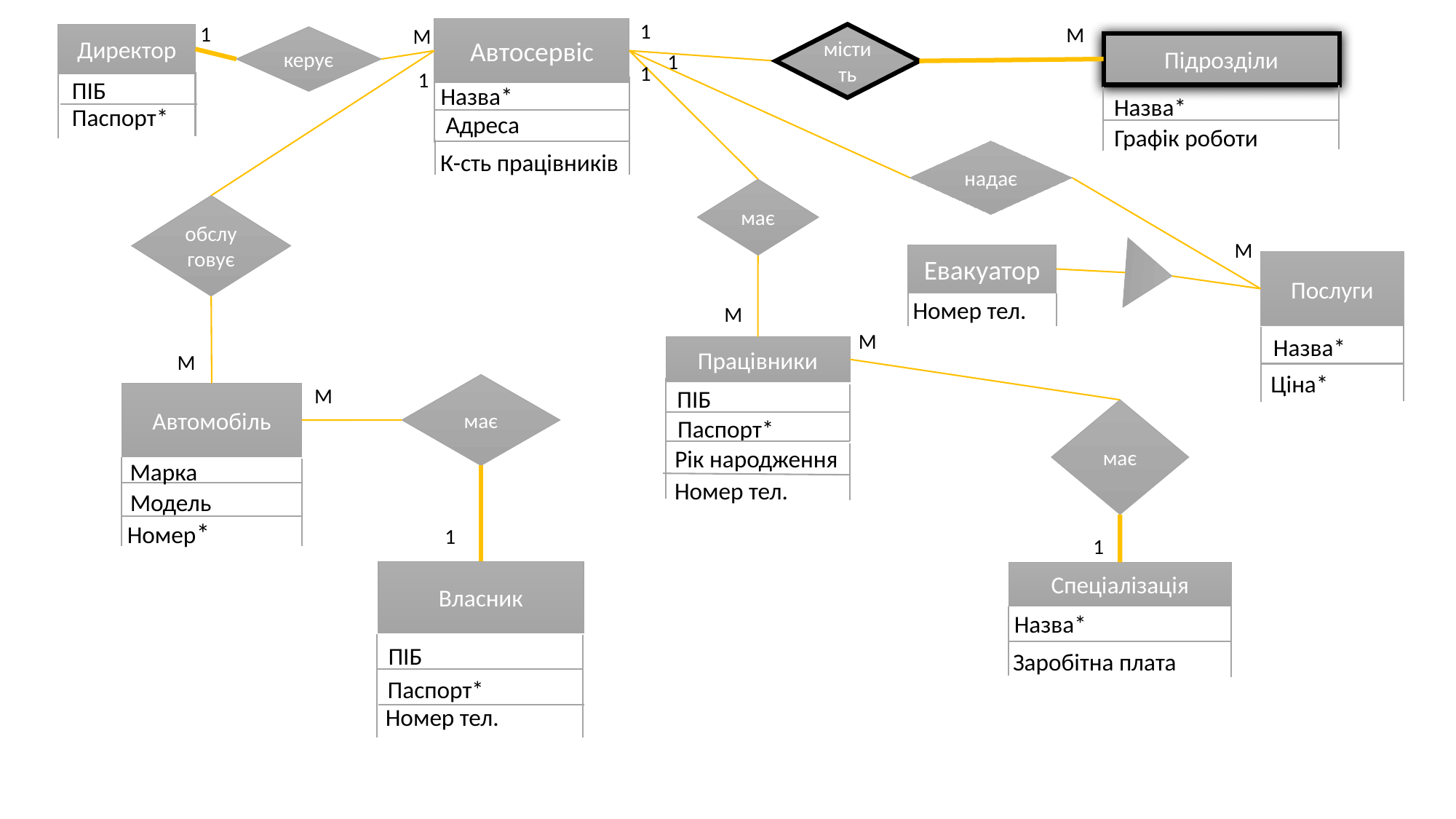

1
1
М
М
Автосервіс
Директор
містить
керує
Підрозділи
1
1
1
ПІБ
Назва*
Назва*
Паспорт*
Адреса
Графік роботи
надає
К-сть працівників
має
обслуговує
М
Евакуатор

Послуги
Номер тел.
М
М
Назва*
Працівники
М
Ціна*
має
М
ПІБ
Автомобіль
має
Паспорт*

Рік народження

Марка
Номер тел.
Модель
Номер*
1
1
Власник
Спеціалізація
Назва*
ПІБ
Заробітна плата
Паспорт*

Номер тел.